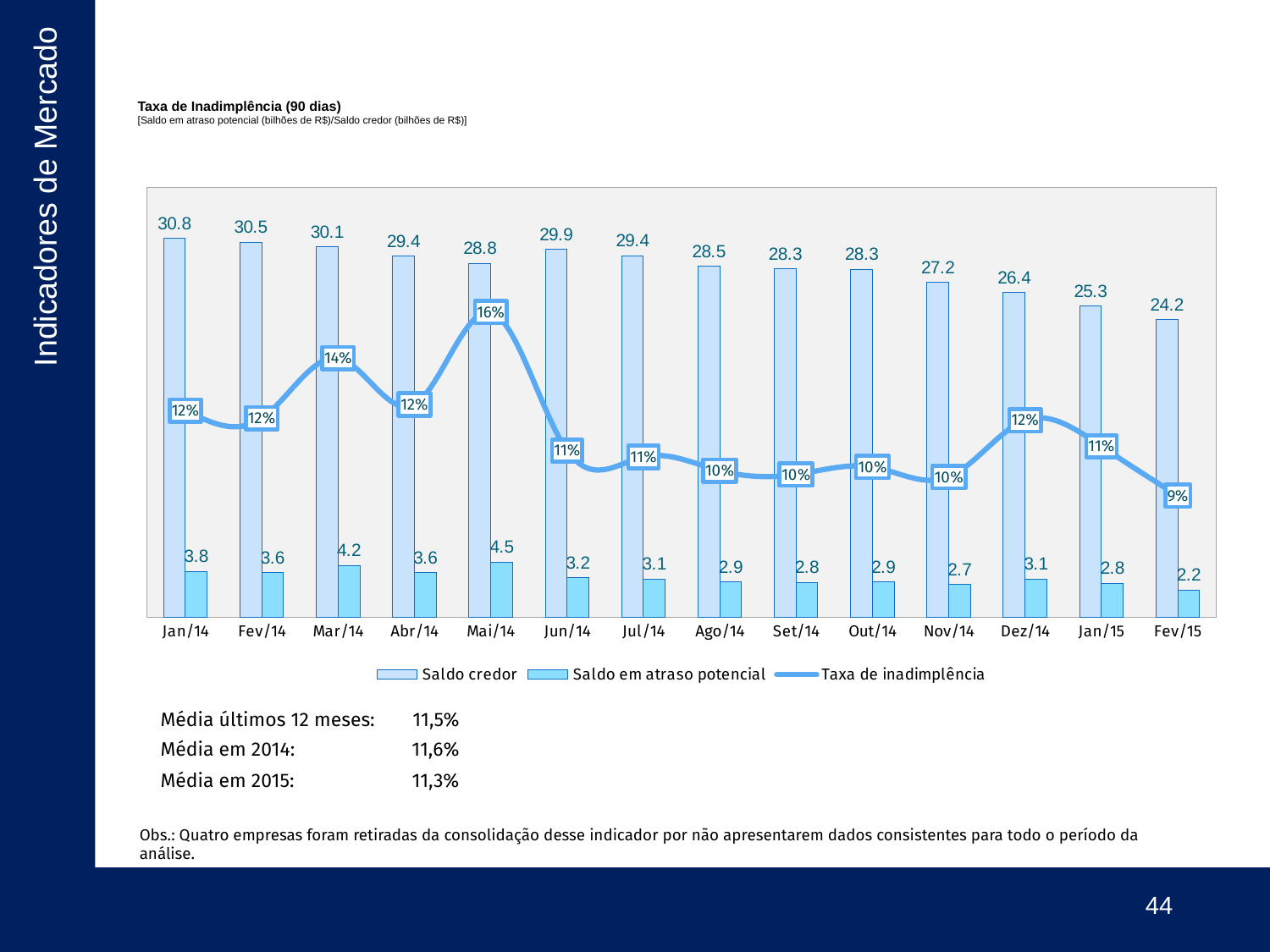

# Taxa de Inadimplência (90 dias) [Saldo em atraso potencial (bilhões de R$)/Saldo credor (bilhões de R$)]

### Chart

| Category |  |  |  |
|---|---|---|---|
| Jan/14 | 30.802137143 | 3.7615068812900003 | 0.12211837327478522 |
| Fev/14 | 30.521212556060004 | 3.6448382314199996 | 0.11941983709609581 |
| Mar/14 | 30.137042636260006 | 4.22979935763 | 0.1403521708709676 |
| Abr/14 | 29.36665202055 | 3.647890465515 | 0.1242188065211623 |
| Mai/14 | 28.778706185494997 | 4.501791363095001 | 0.15642785794741487 |
| Jun/14 | 29.92259493023 | 3.2356091437 | 0.1081326386045199 |
| Jul/14 | 29.404089834640004 | 3.1155946110800006 | 0.1059578660179993 |
| Ago/14 | 28.54863143672 | 2.88817697987 | 0.10116691534835363 |
| Set/14 | 28.334481404469997 | 2.8284554633599996 | 0.09982379500737175 |
| Out/14 | 28.30129223114 | 2.89883990329 | 0.10242782836963174 |
| Nov/14 | 27.234505094240003 | 2.6948549989500004 | 0.09895002643245947 |
| Dez/14 | 26.42116545611 | 3.1360343658 | 0.11869402093596063 |
| Jan/15 | 25.3129023811 | 2.77482162477 | 0.10962084011519098 |
| Fev/15 | 24.211434088289998 | 2.2371347182599997 | 0.09239992600611803 |
| Média últimos 12 meses: | 11,5% |
| --- | --- |
| Média em 2014: | 11,6% |
| Média em 2015: | 11,3% |
Obs.: Quatro empresas foram retiradas da consolidação desse indicador por não apresentarem dados consistentes para todo o período da análise.
44